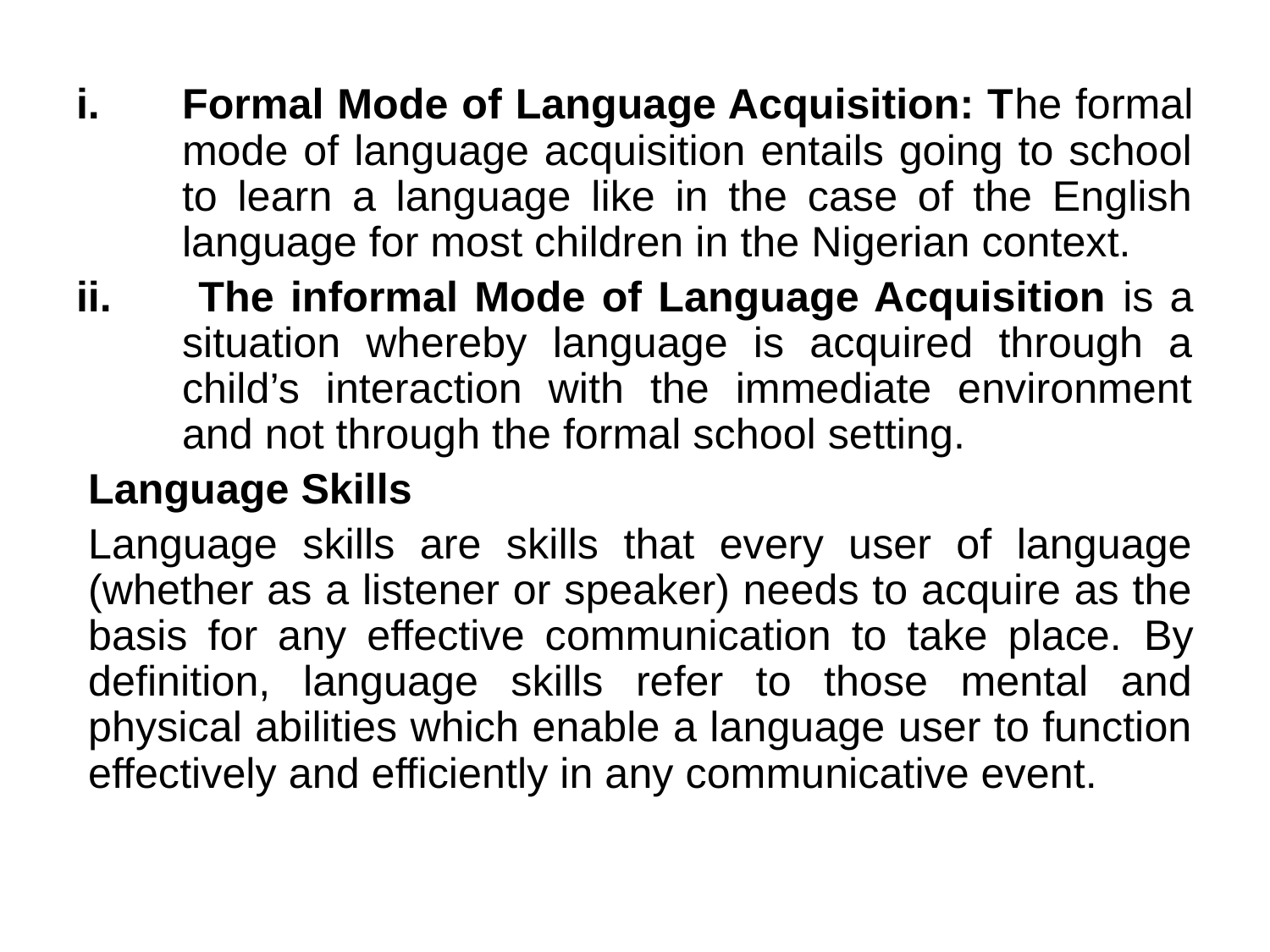

Formal Mode of Language Acquisition: The formal mode of language acquisition entails going to school to learn a language like in the case of the English language for most children in the Nigerian context.
 The informal Mode of Language Acquisition is a situation whereby language is acquired through a child’s interaction with the immediate environment and not through the formal school setting.
Language Skills
Language skills are skills that every user of language (whether as a listener or speaker) needs to acquire as the basis for any effective communication to take place. By definition, language skills refer to those mental and physical abilities which enable a language user to function effectively and efficiently in any communicative event.